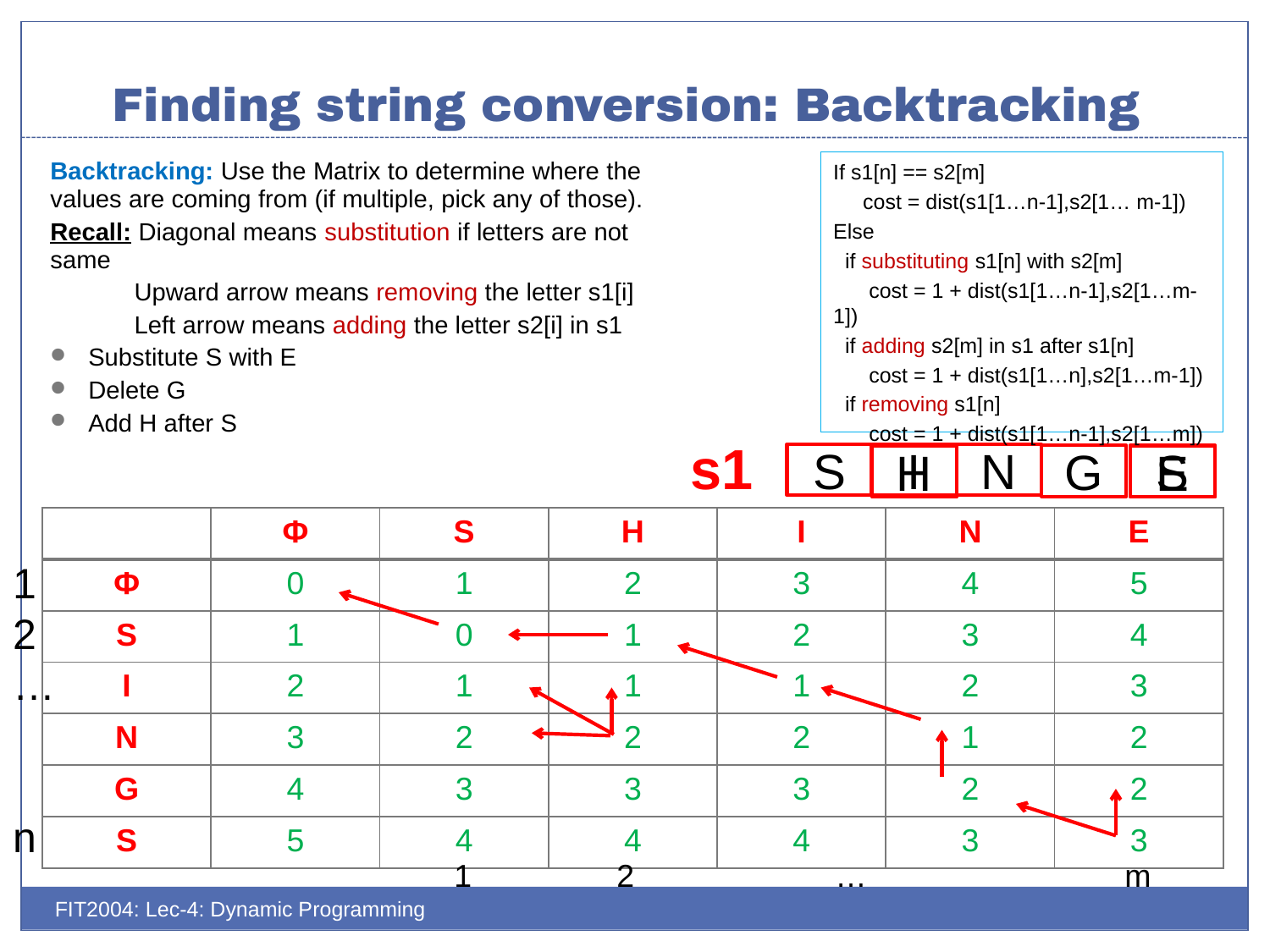

# Finding string conversion: Backtracking
Backtracking: Use the Matrix to determine where the values are coming from (if multiple, pick any of those).
Recall: Diagonal means substitution if letters are not same
            Upward arrow means removing the letter s1[i]
            Left arrow means adding the letter s2[i] in s1
Substitute S with E
Delete G
Add H after S

If s1[n] == s2[m]
     cost = dist(s1[1…n-1],s2[1… m-1])
Else
  if substituting s1[n] with s2[m]
      cost = 1 + dist(s1[1…n-1],s2[1…m-1])
  if adding s2[m] in s1 after s1[n]
      cost = 1 + dist(s1[1…n],s2[1…m-1])
  if removing s1[n]
      cost = 1 + dist(s1[1…n-1],s2[1…m])

s1
S
I
N
G
S
H
E
|  | Φ | S | H | I | N | E |
| --- | --- | --- | --- | --- | --- | --- |
| Φ | 0 | 1 | 2 | 3 | 4 | 5 |
| S | 1 | 0 | 1 | 2 | 3 | 4 |
| I | 2 | 1 | 1 | 1 | 2 | 3 |
| N | 3 | 2 | 2 | 2 | 1 | 2 |
| G | 4 | 3 | 3 | 3 | 2 | 2 |
| S | 5 | 4 | 4 | 4 | 3 | 3 |
1
2
…

n
1	    2		… 		    m
FIT2004: Lec-4: Dynamic Programming